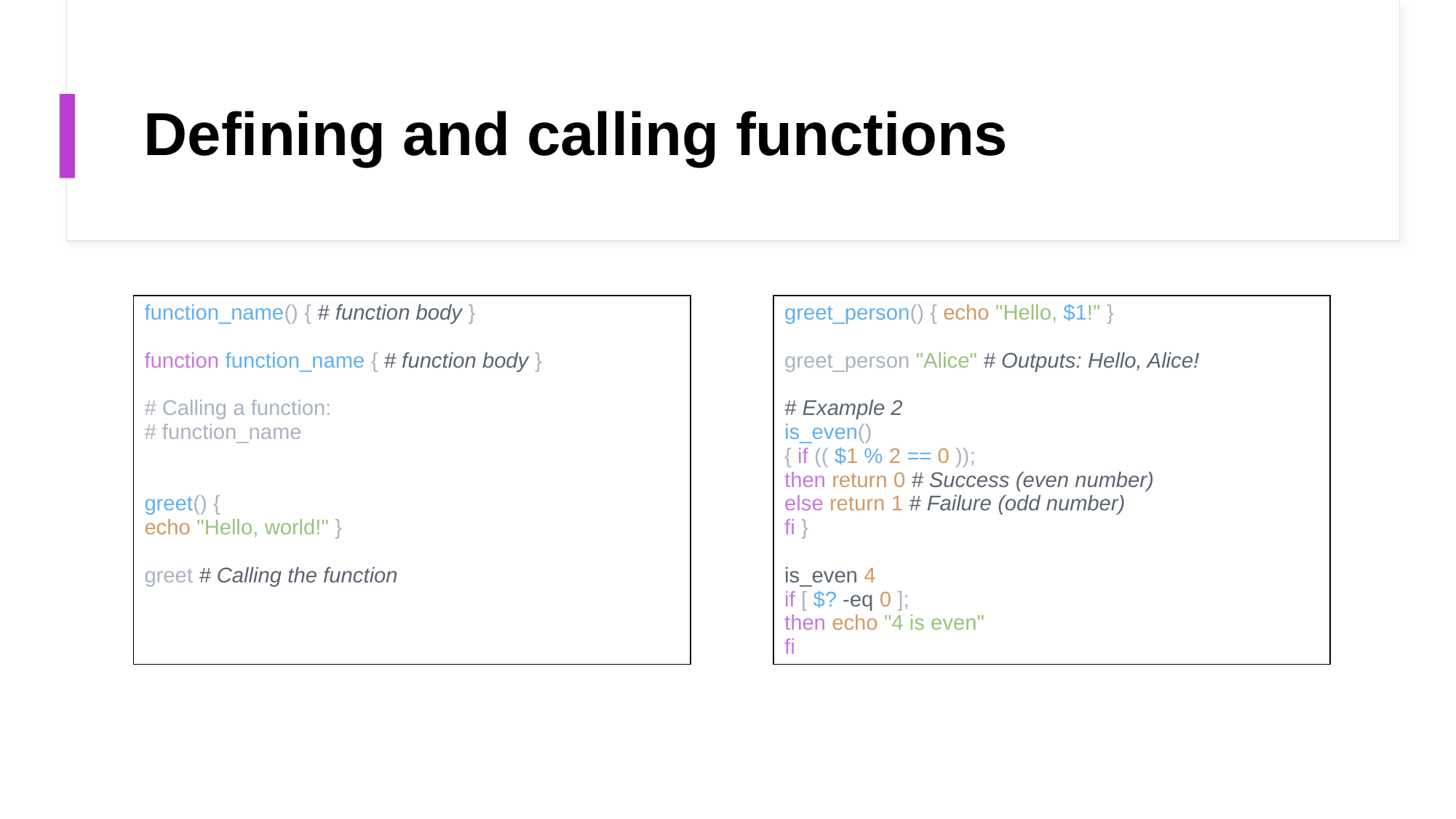

# Defining and calling functions
| greet\_person() { echo "Hello, $1!" }  greet\_person "Alice" # Outputs: Hello, Alice! # Example 2 is\_even()  { if (( $1 % 2 == 0 )); then return 0 # Success (even number) else return 1 # Failure (odd number) fi }  is\_even 4  if [ $? -eq 0 ]; then echo "4 is even"  fi |
| --- |
| function\_name() { # function body } function function\_name { # function body } # Calling a function:  # function\_name greet() { echo "Hello, world!" }  greet # Calling the function |
| --- |